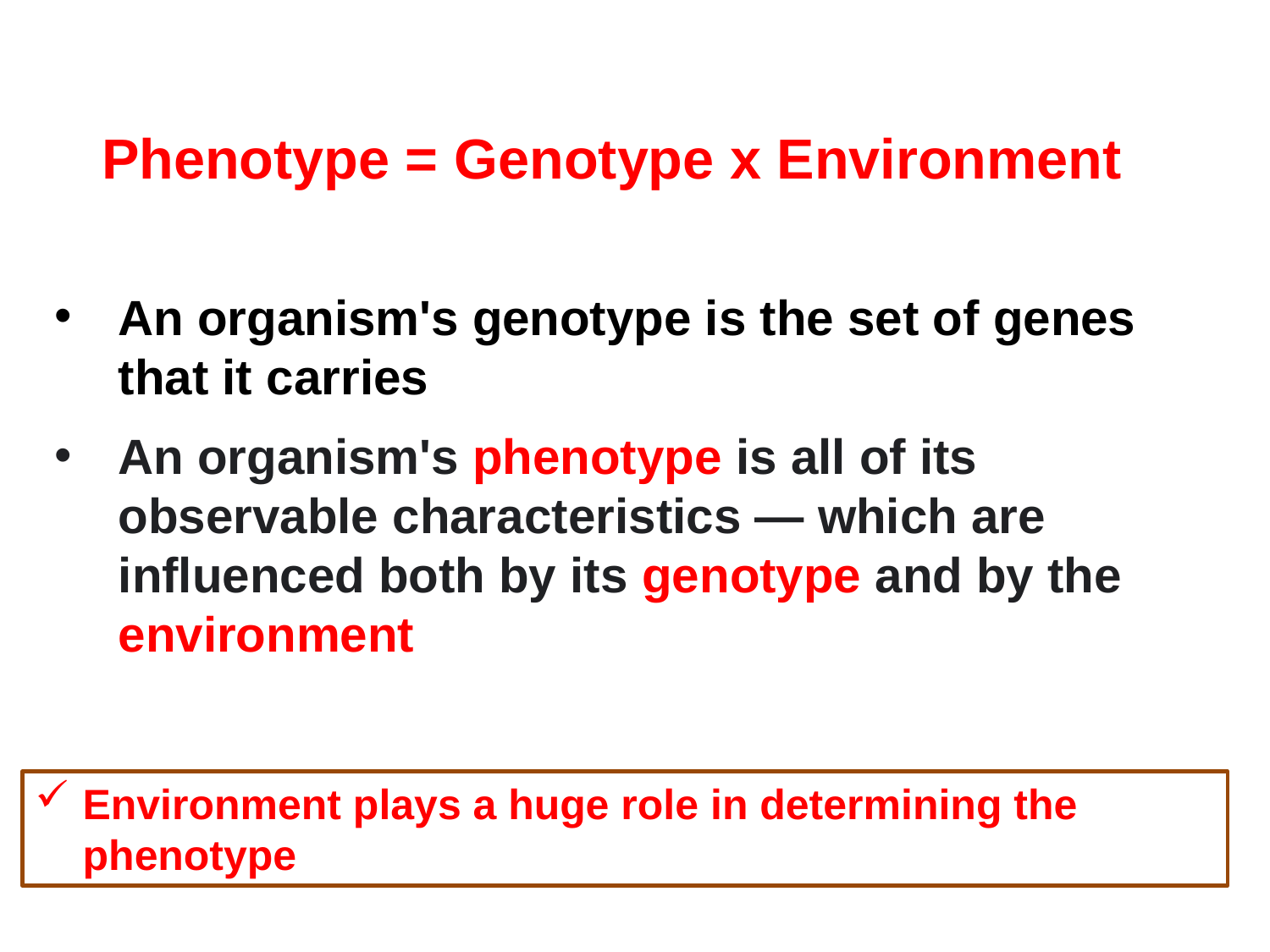

Phenotype = Genotype x Environment
An organism's genotype is the set of genes that it carries
An organism's phenotype is all of its observable characteristics — which are influenced both by its genotype and by the environment
Environment plays a huge role in determining the phenotype